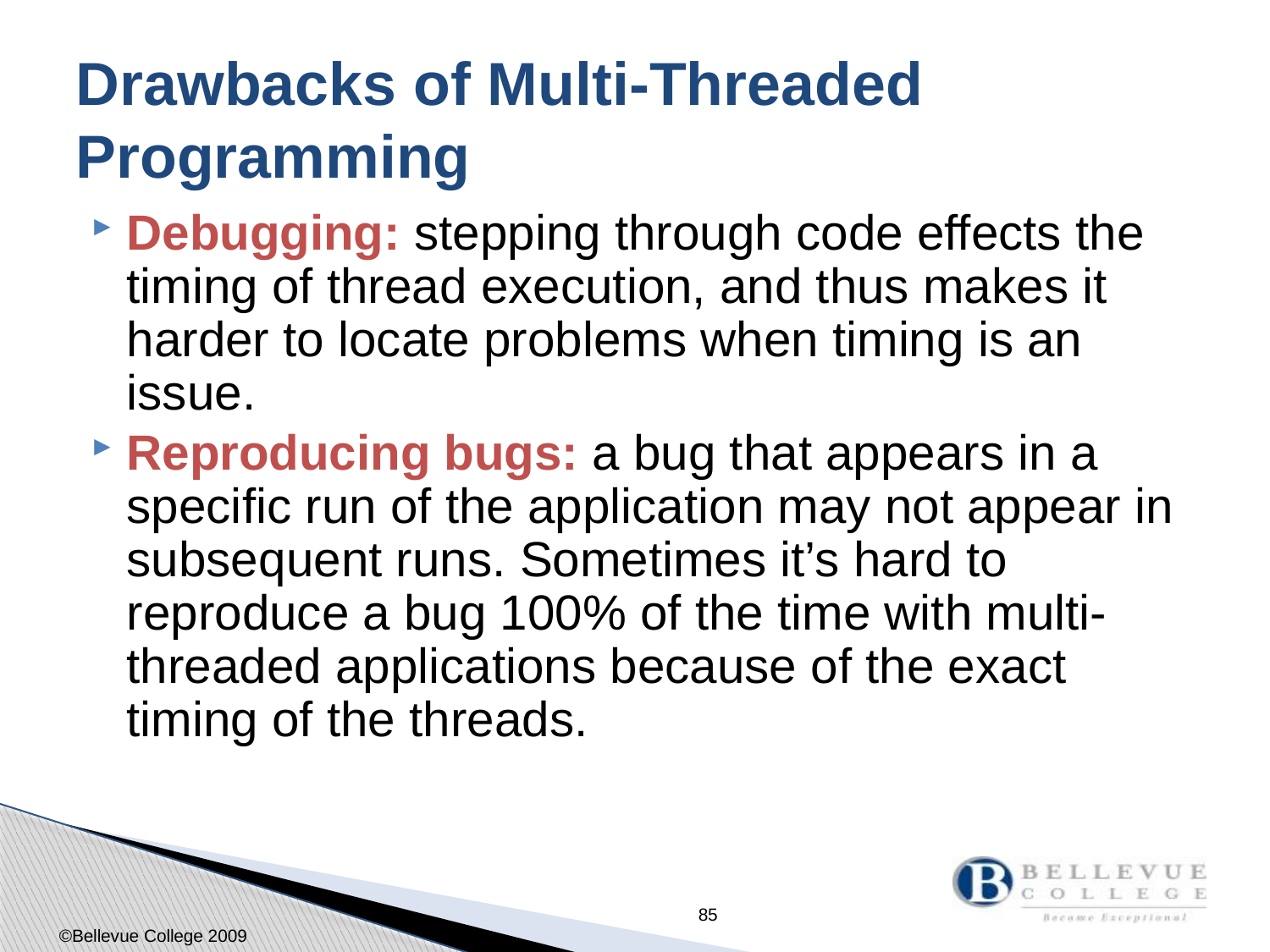

# Drawbacks of Multi-Threaded Programming
Debugging: stepping through code effects the timing of thread execution, and thus makes it harder to locate problems when timing is an issue.
Reproducing bugs: a bug that appears in a specific run of the application may not appear in subsequent runs. Sometimes it’s hard to reproduce a bug 100% of the time with multi-threaded applications because of the exact timing of the threads.
85
©Bellevue College 2009